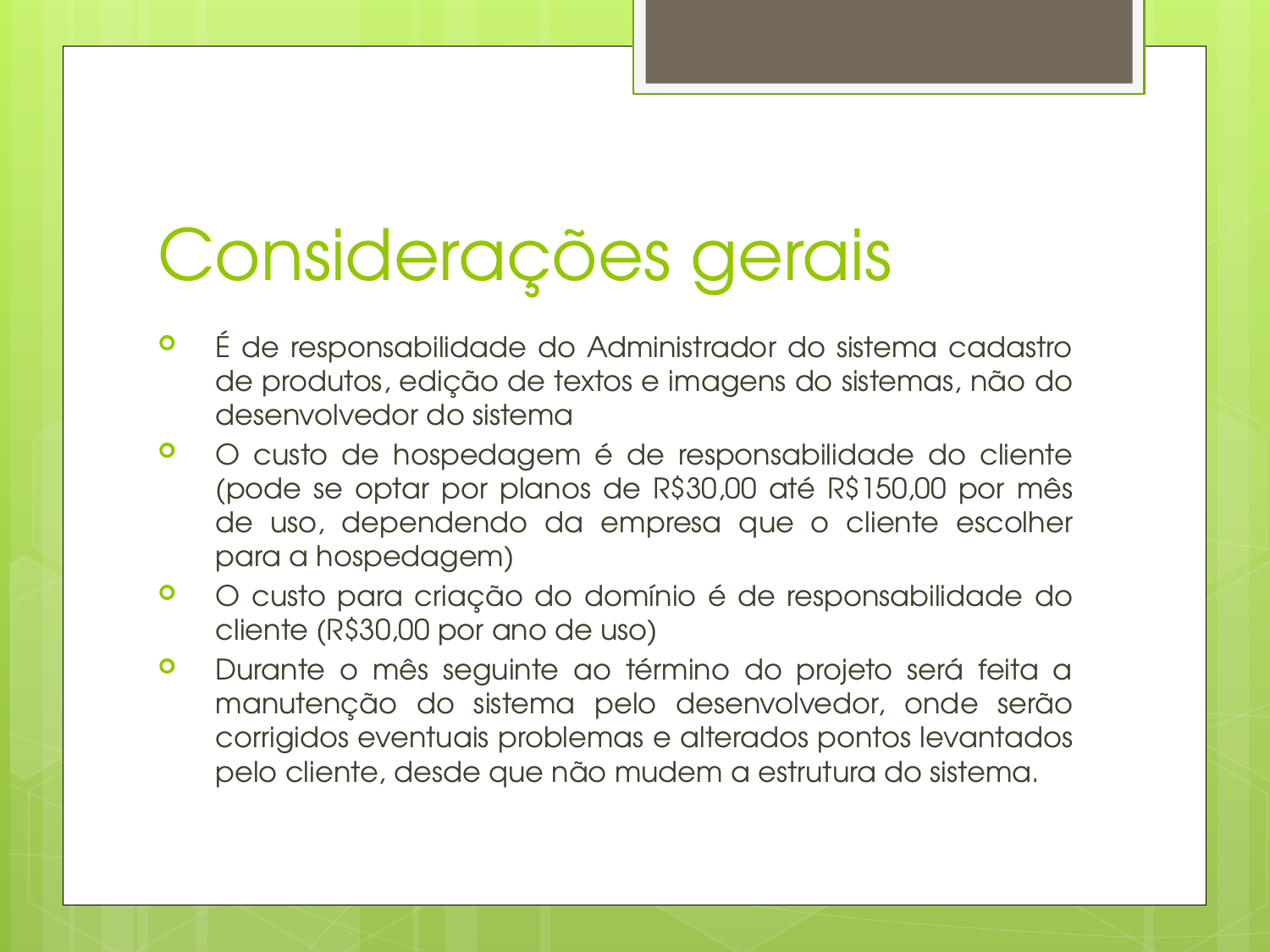

# Considerações gerais
É de responsabilidade do Administrador do sistema cadastro de produtos, edição de textos e imagens do sistemas, não do desenvolvedor do sistema
O custo de hospedagem é de responsabilidade do cliente (pode se optar por planos de R$30,00 até R$150,00 por mês de uso, dependendo da empresa que o cliente escolher para a hospedagem)
O custo para criação do domínio é de responsabilidade do cliente (R$30,00 por ano de uso)
Durante o mês seguinte ao término do projeto será feita a manutenção do sistema pelo desenvolvedor, onde serão corrigidos eventuais problemas e alterados pontos levantados pelo cliente, desde que não mudem a estrutura do sistema.